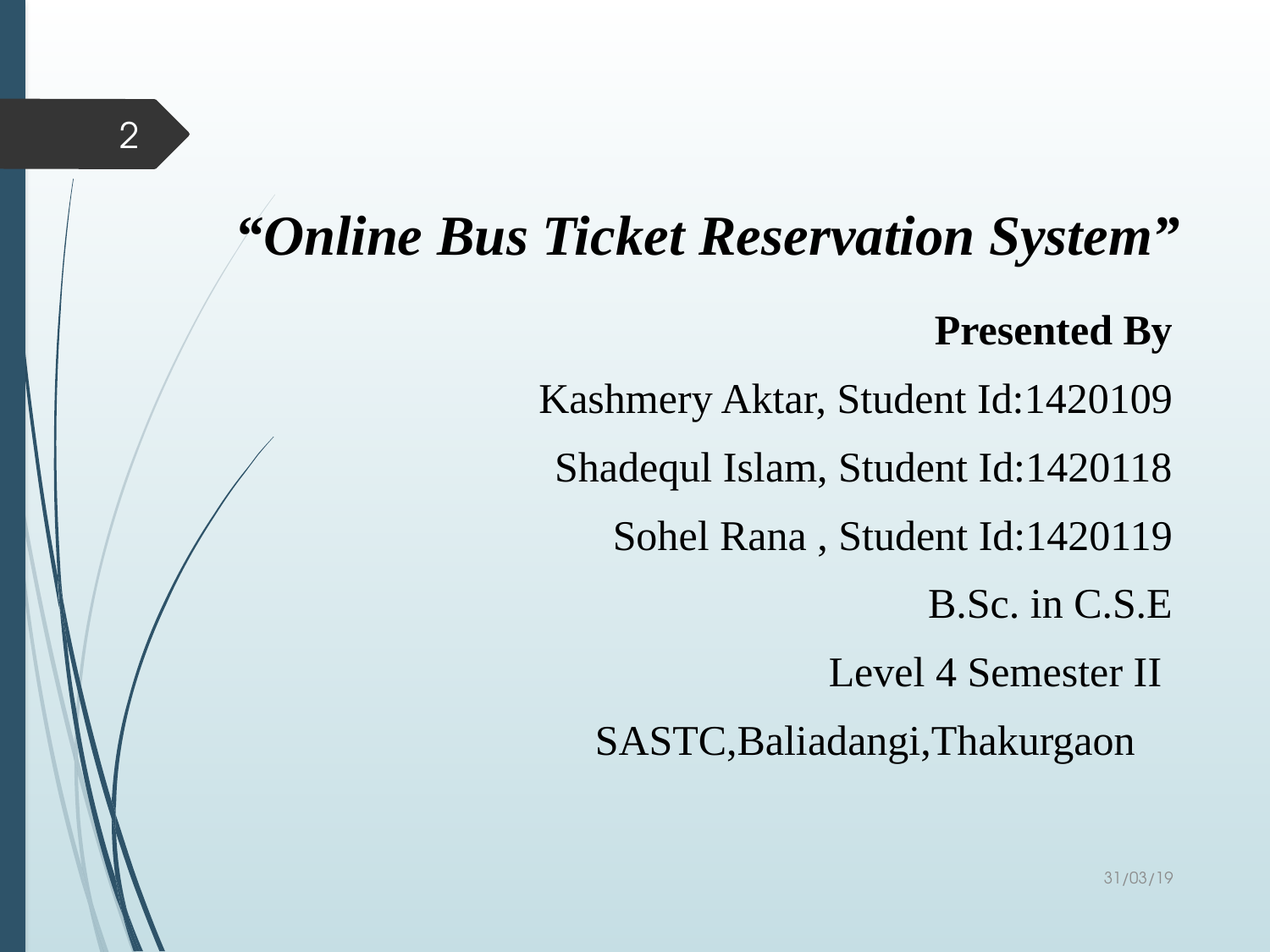

2
# “Online Bus Ticket Reservation System”
 Presented By
Kashmery Aktar, Student Id:1420109
Shadequl Islam, Student Id:1420118
Sohel Rana , Student Id:1420119
B.Sc. in C.S.E
Level 4 Semester II
SASTC,Baliadangi,Thakurgaon
31/03/19